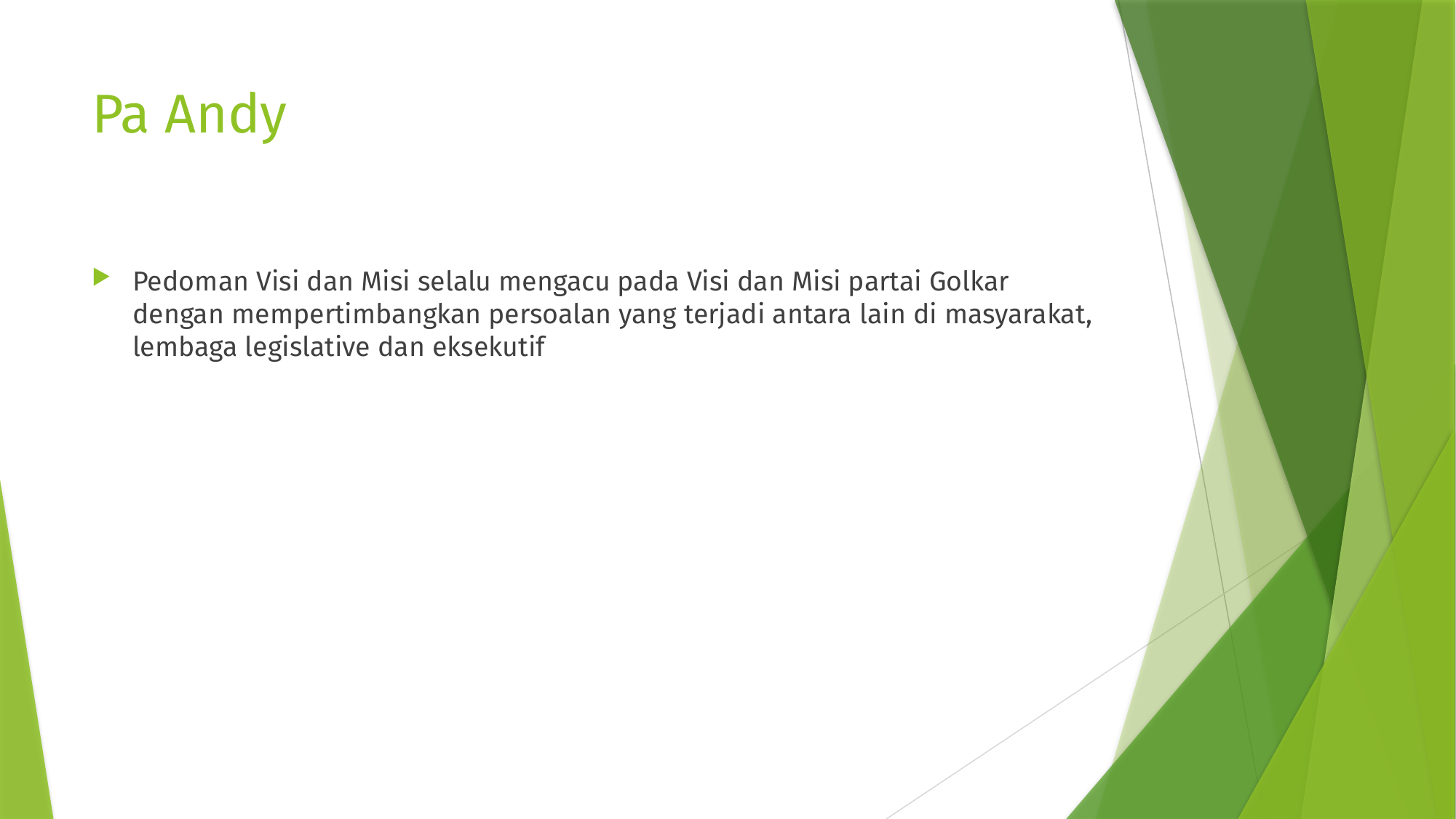

# Pa Andy
Pedoman Visi dan Misi selalu mengacu pada Visi dan Misi partai Golkar dengan mempertimbangkan persoalan yang terjadi antara lain di masyarakat, lembaga legislative dan eksekutif